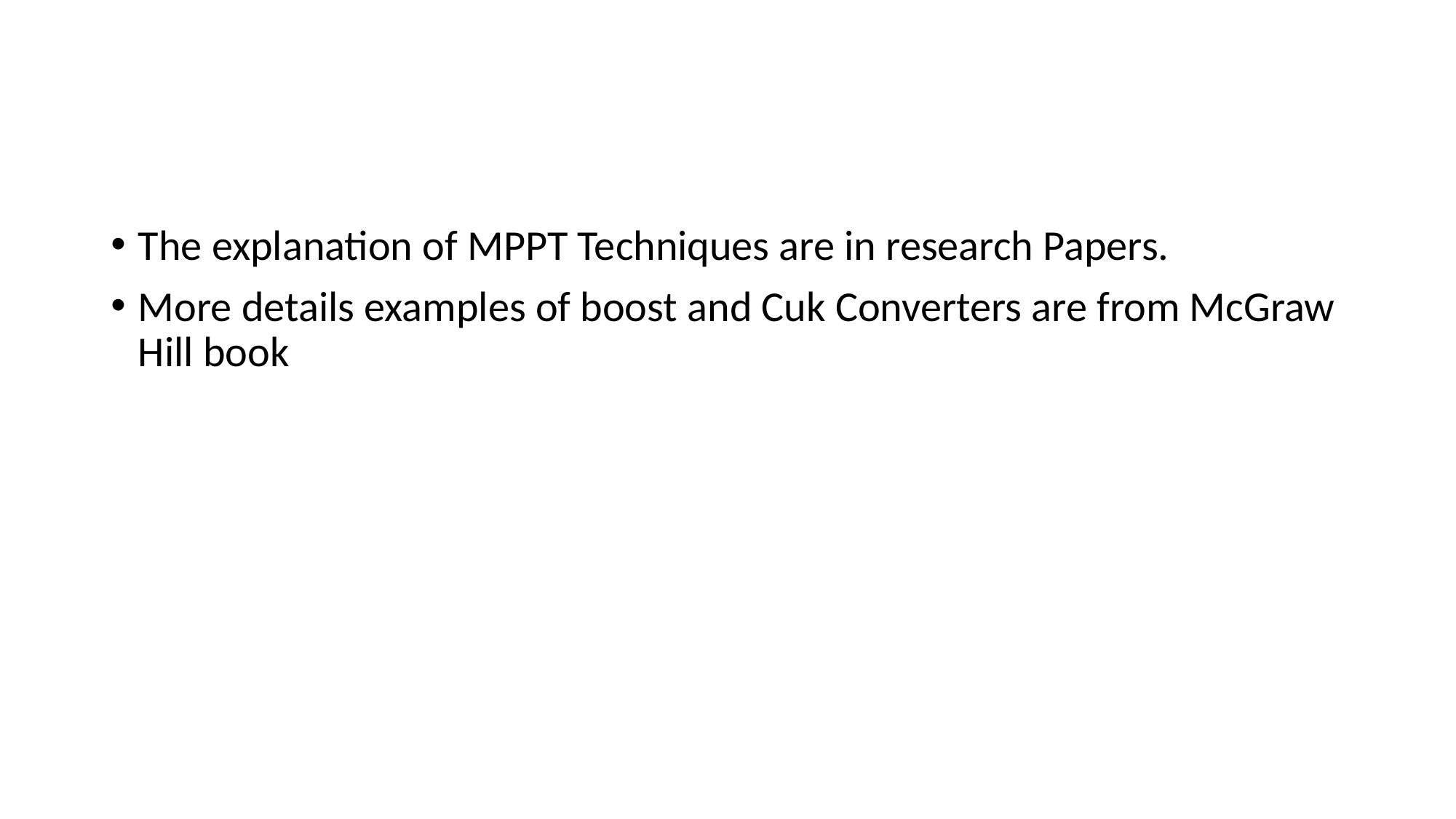

#
The explanation of MPPT Techniques are in research Papers.
More details examples of boost and Cuk Converters are from McGraw Hill book